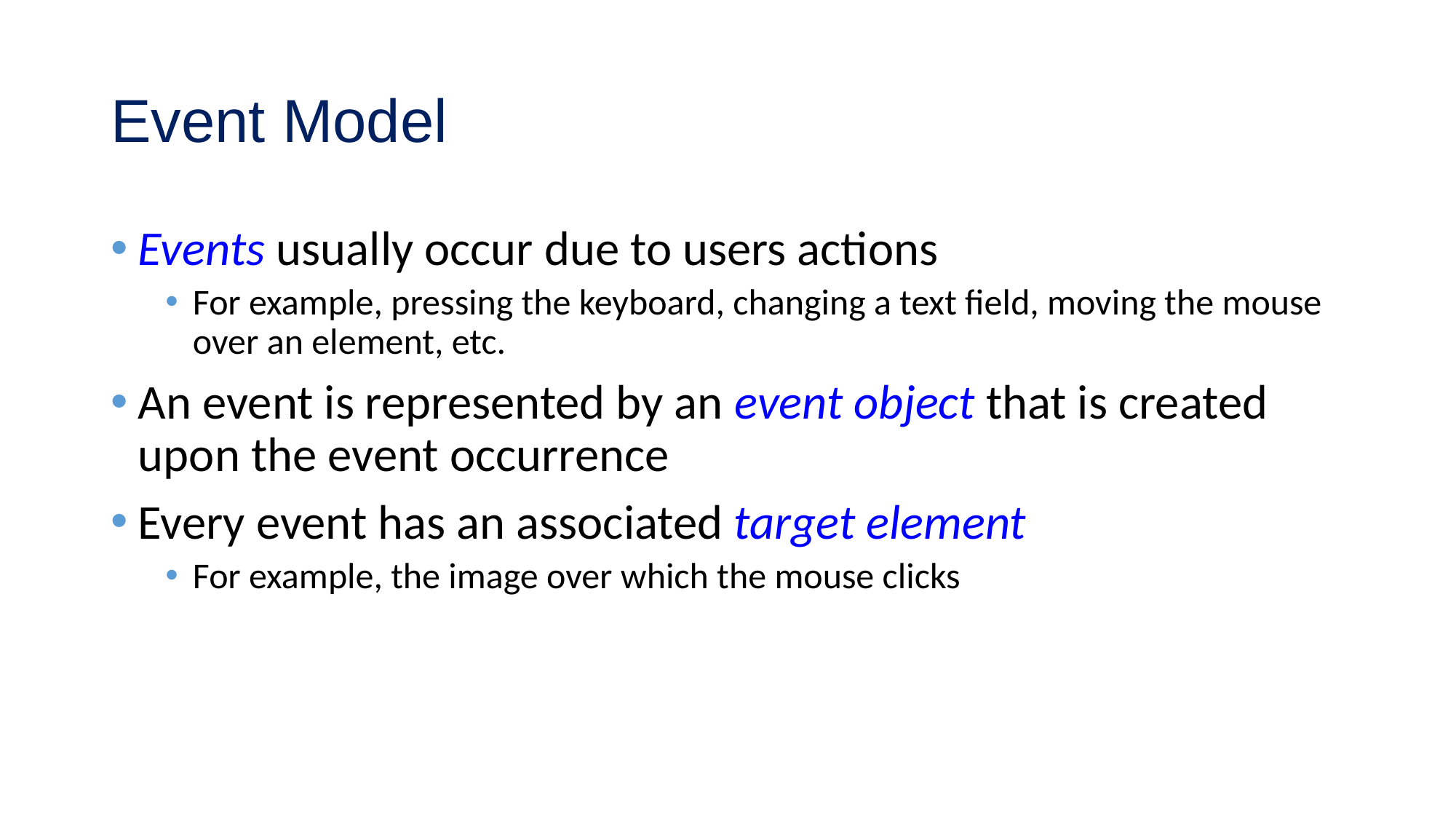

# Event Model
Events usually occur due to users actions
For example, pressing the keyboard, changing a text field, moving the mouse over an element, etc.
An event is represented by an event object that is created upon the event occurrence
Every event has an associated target element
For example, the image over which the mouse clicks